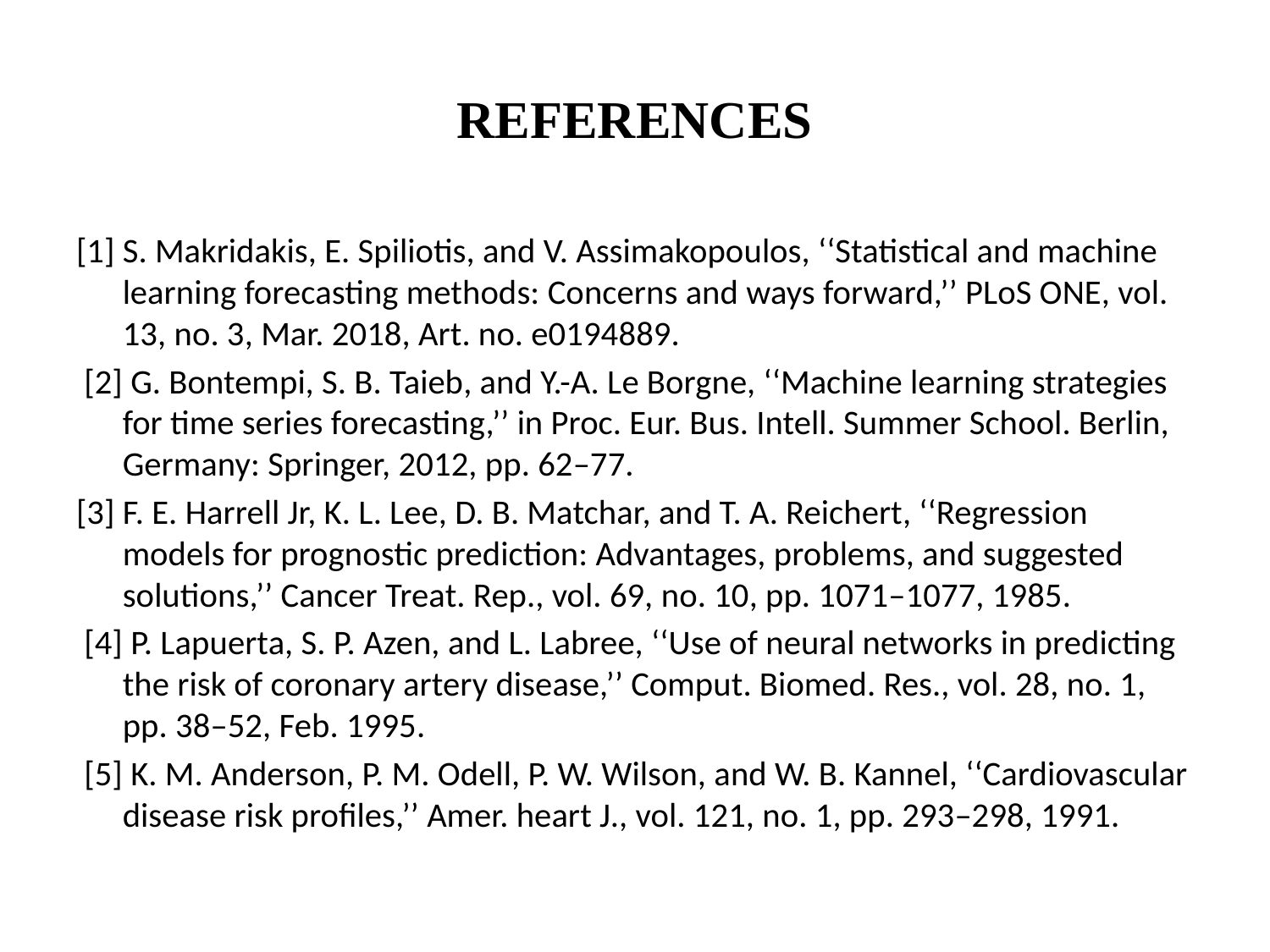

# REFERENCES
[1] S. Makridakis, E. Spiliotis, and V. Assimakopoulos, ‘‘Statistical and machine learning forecasting methods: Concerns and ways forward,’’ PLoS ONE, vol. 13, no. 3, Mar. 2018, Art. no. e0194889.
 [2] G. Bontempi, S. B. Taieb, and Y.-A. Le Borgne, ‘‘Machine learning strategies for time series forecasting,’’ in Proc. Eur. Bus. Intell. Summer School. Berlin, Germany: Springer, 2012, pp. 62–77.
[3] F. E. Harrell Jr, K. L. Lee, D. B. Matchar, and T. A. Reichert, ‘‘Regression models for prognostic prediction: Advantages, problems, and suggested solutions,’’ Cancer Treat. Rep., vol. 69, no. 10, pp. 1071–1077, 1985.
 [4] P. Lapuerta, S. P. Azen, and L. Labree, ‘‘Use of neural networks in predicting the risk of coronary artery disease,’’ Comput. Biomed. Res., vol. 28, no. 1, pp. 38–52, Feb. 1995.
 [5] K. M. Anderson, P. M. Odell, P. W. Wilson, and W. B. Kannel, ‘‘Cardiovascular disease risk profiles,’’ Amer. heart J., vol. 121, no. 1, pp. 293–298, 1991.